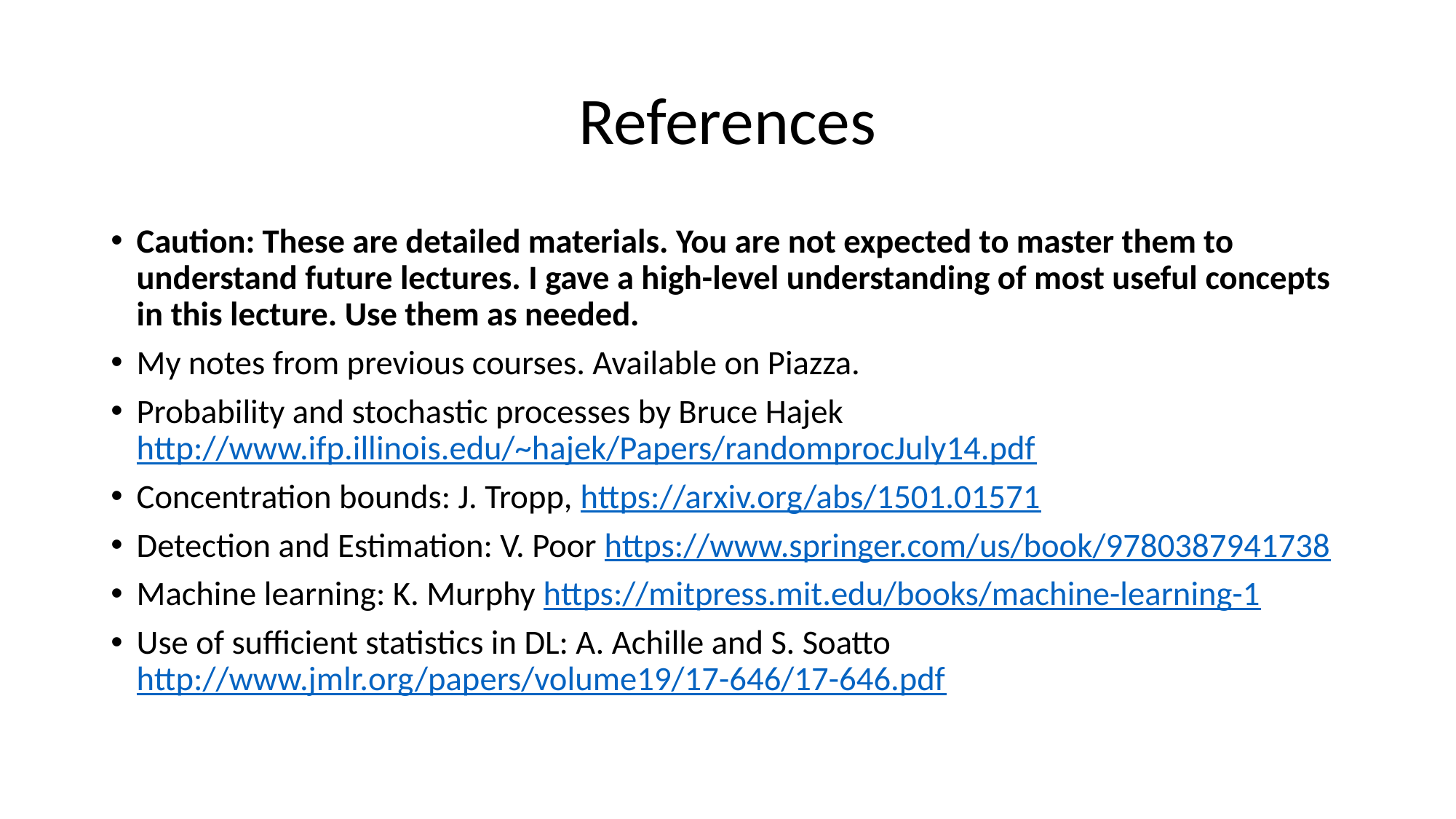

# References
Caution: These are detailed materials. You are not expected to master them to understand future lectures. I gave a high-level understanding of most useful concepts in this lecture. Use them as needed.
My notes from previous courses. Available on Piazza.
Probability and stochastic processes by Bruce Hajek http://www.ifp.illinois.edu/~hajek/Papers/randomprocJuly14.pdf
Concentration bounds: J. Tropp, https://arxiv.org/abs/1501.01571
Detection and Estimation: V. Poor https://www.springer.com/us/book/9780387941738
Machine learning: K. Murphy https://mitpress.mit.edu/books/machine-learning-1
Use of sufficient statistics in DL: A. Achille and S. Soatto http://www.jmlr.org/papers/volume19/17-646/17-646.pdf